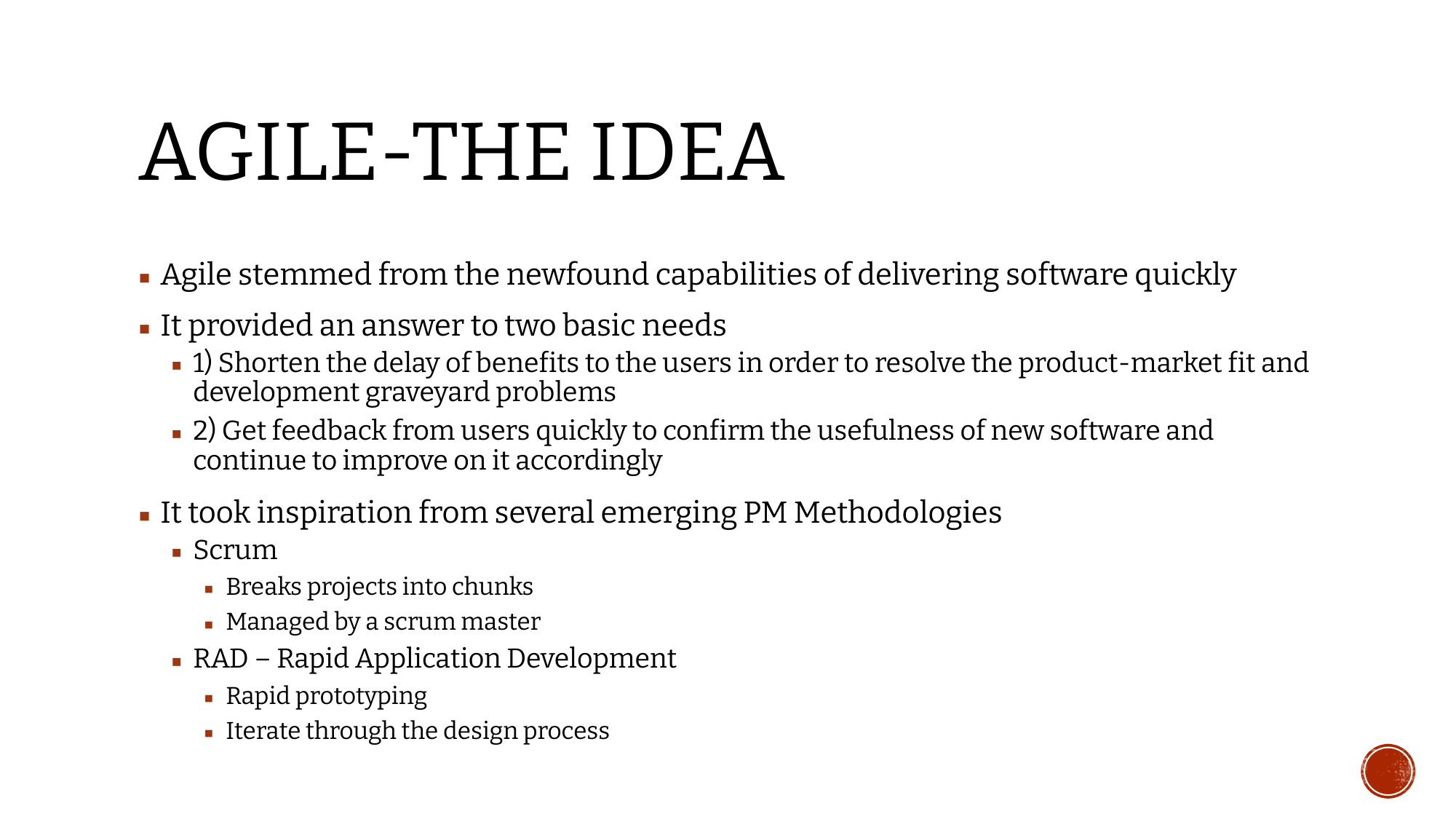

# AGILE-THE IDEA
Agile stemmed from the newfound capabilities of delivering software quickly
It provided an answer to two basic needs
1) Shorten the delay of benefits to the users in order to resolve the product-market fit and development graveyard problems
2) Get feedback from users quickly to confirm the usefulness of new software and continue to improve on it accordingly
It took inspiration from several emerging PM Methodologies
Scrum
Breaks projects into chunks
Managed by a scrum master
RAD – Rapid Application Development
Rapid prototyping
Iterate through the design process